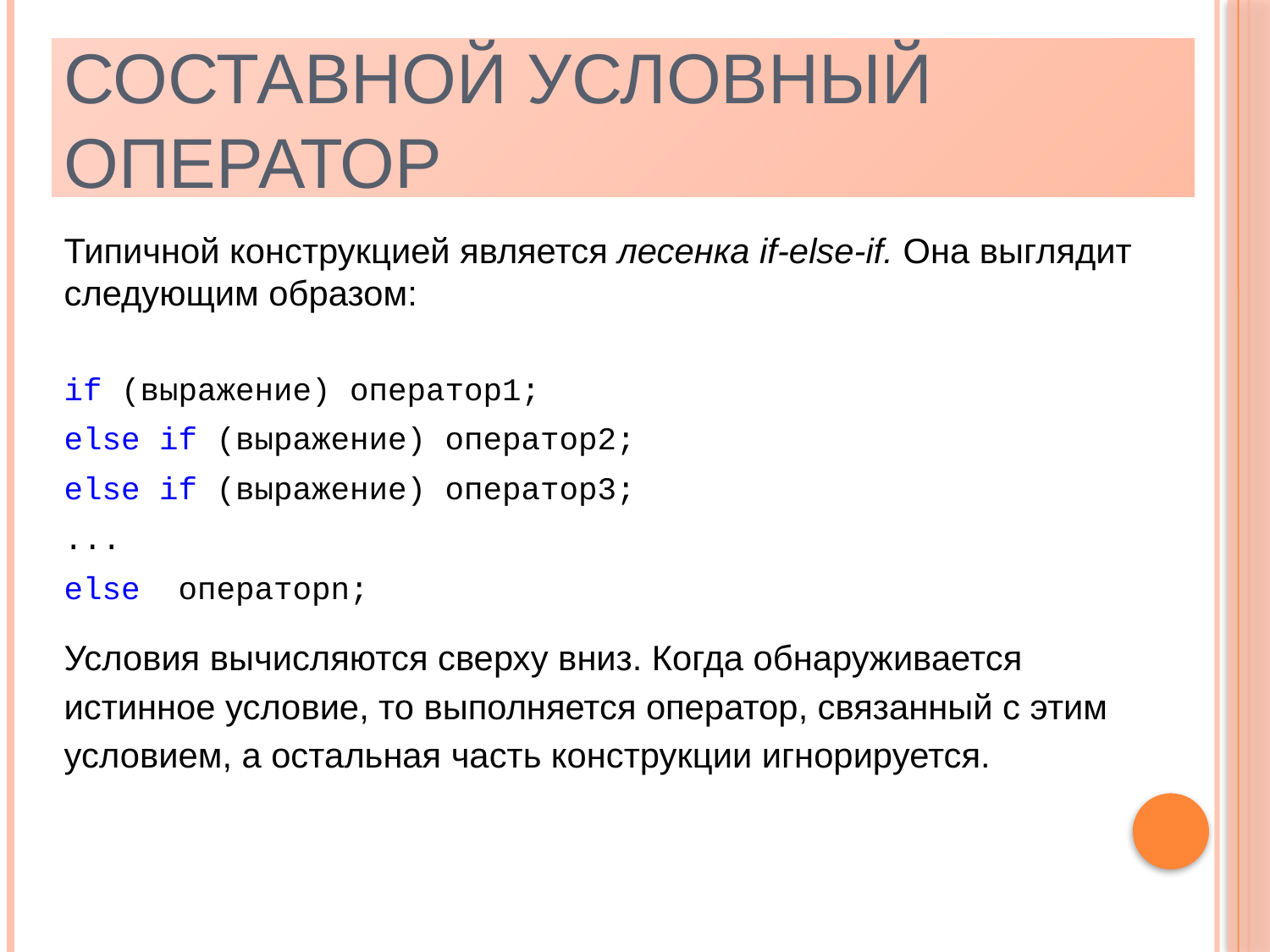

Составной условный оператор
Типичной конструкцией является лесенка if-else-if. Она выглядит следующим образом:

if (выражение) оператор1;
else if (выражение) оператор2;
else if (выражение) оператор3;
...
else  операторn;
Условия вычисляются сверху вниз. Когда обнаруживается истинное условие, то выполняется оператор, связанный с этим условием, а остальная часть конструкции игнорируется.